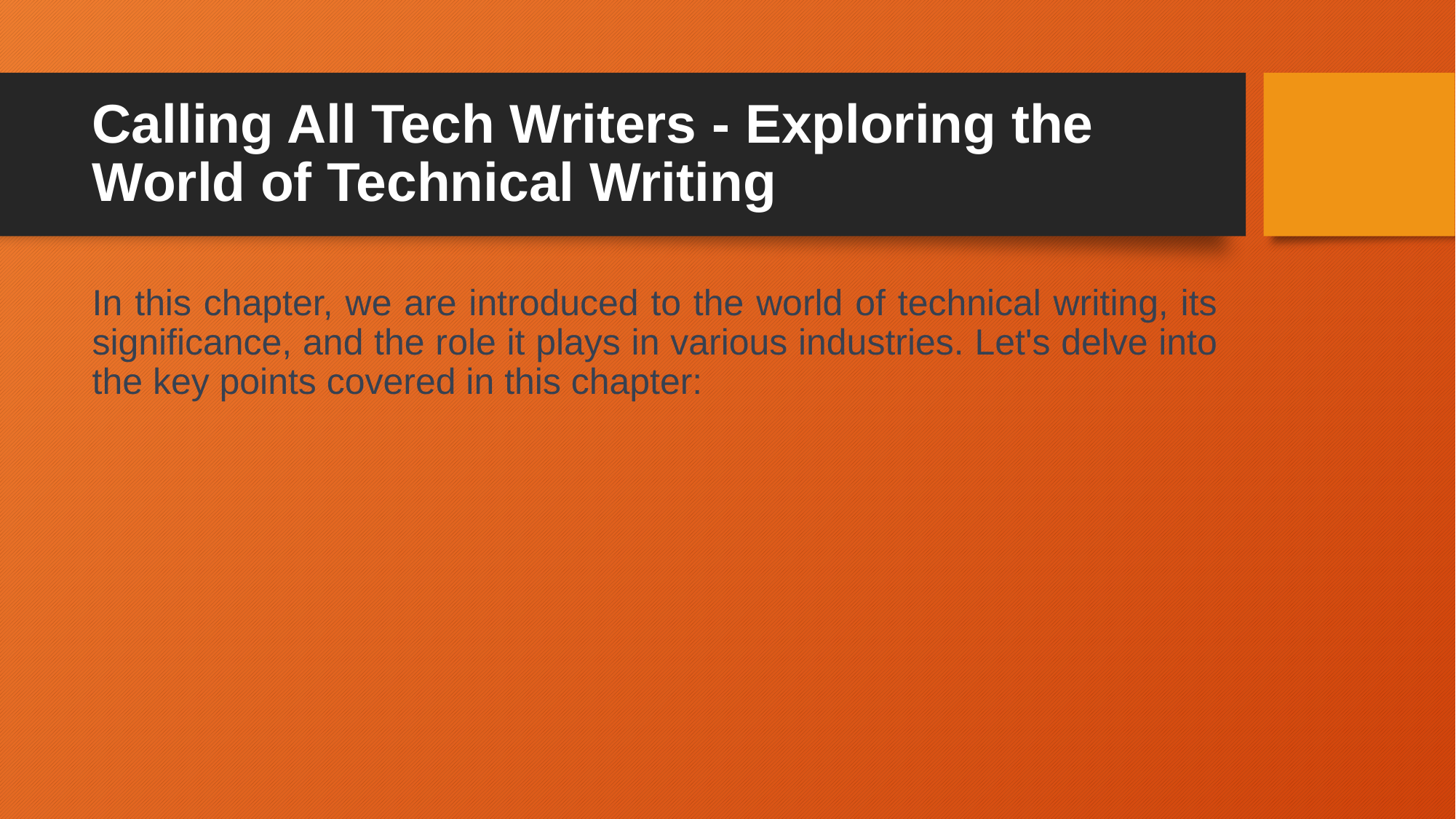

# Calling All Tech Writers - Exploring the World of Technical Writing
In this chapter, we are introduced to the world of technical writing, its significance, and the role it plays in various industries. Let's delve into the key points covered in this chapter: